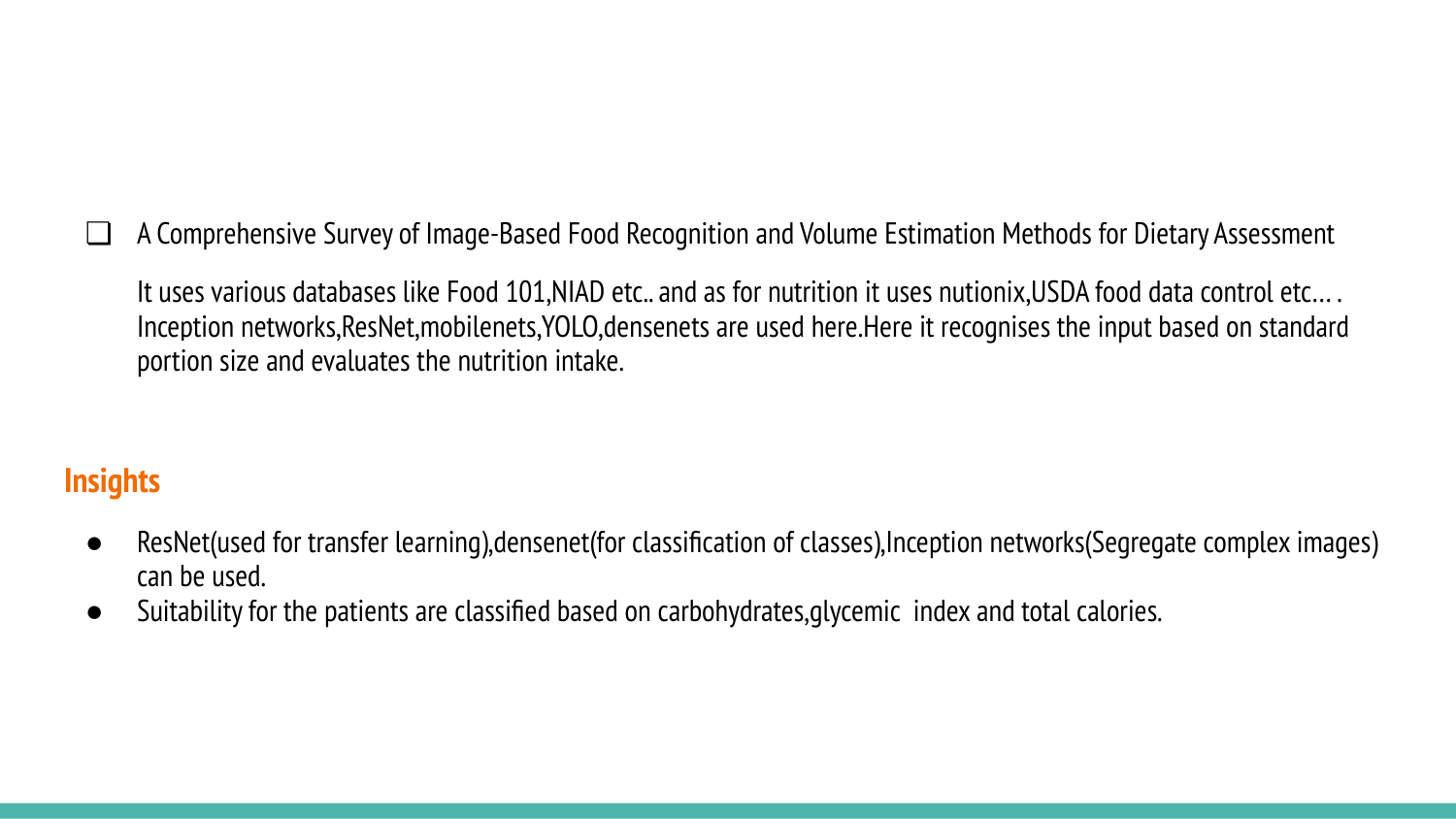

#
A Comprehensive Survey of Image-Based Food Recognition and Volume Estimation Methods for Dietary Assessment
It uses various databases like Food 101,NIAD etc.. and as for nutrition it uses nutionix,USDA food data control etc… . Inception networks,ResNet,mobilenets,YOLO,densenets are used here.Here it recognises the input based on standard portion size and evaluates the nutrition intake.

Insights
ResNet(used for transfer learning),densenet(for classification of classes),Inception networks(Segregate complex images) can be used.
Suitability for the patients are classified based on carbohydrates,glycemic  index and total calories.